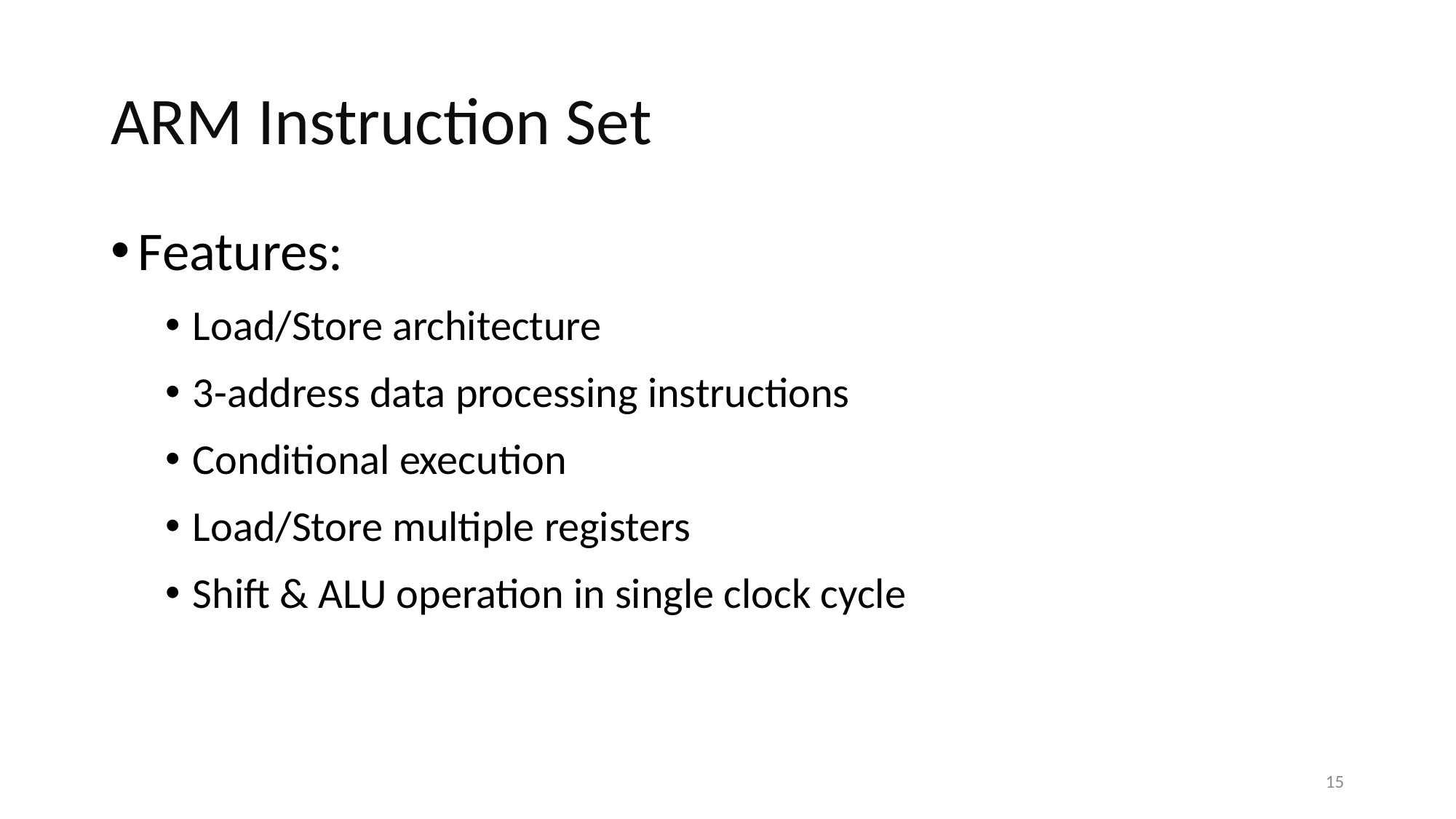

# ARM Instruction Set
Features:
Load/Store architecture
3-address data processing instructions
Conditional execution
Load/Store multiple registers
Shift & ALU operation in single clock cycle

15